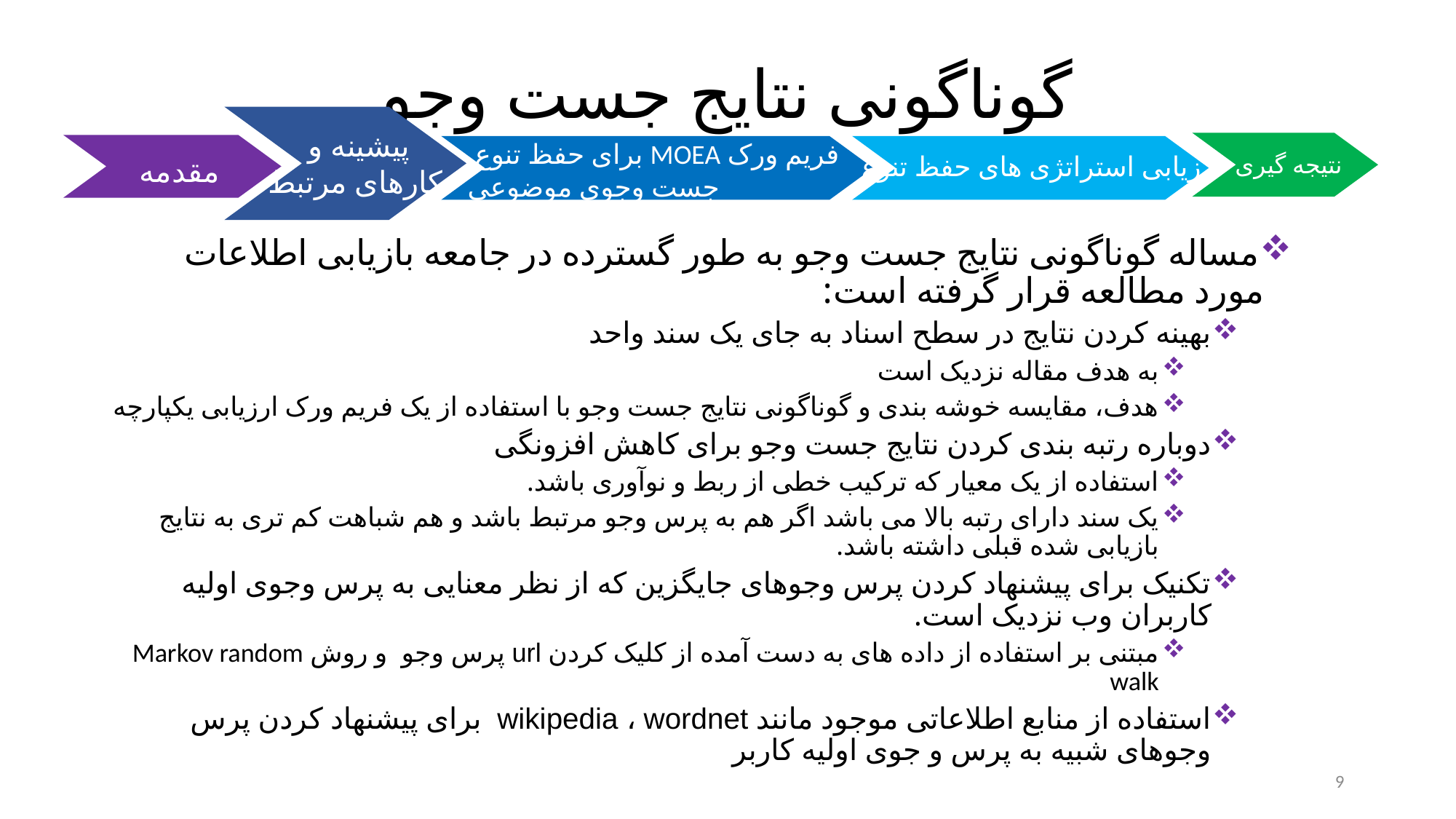

# گوناگونی نتایج جست وجو

نتیجه گیری

مقدمه

پیشینه و
کارهای مرتبط
فریم ورک MOEA برای حفظ تنوع
جست وجوی موضوعی
ارزیابی استراتژی های حفظ تنوع
مساله گوناگونی نتایج جست وجو به طور گسترده در جامعه بازیابی اطلاعات مورد مطالعه قرار گرفته است:
بهینه کردن نتایج در سطح اسناد به جای یک سند واحد
به هدف مقاله نزدیک است
هدف، مقایسه خوشه بندی و گوناگونی نتایج جست وجو با استفاده از یک فریم ورک ارزیابی یکپارچه
دوباره رتبه بندی کردن نتایج جست وجو برای کاهش افزونگی
استفاده از یک معیار که ترکیب خطی از ربط و نوآوری باشد.
یک سند دارای رتبه بالا می باشد اگر هم به پرس وجو مرتبط باشد و هم شباهت کم تری به نتایج بازیابی شده قبلی داشته باشد.
تکنیک برای پیشنهاد کردن پرس وجوهای جایگزین که از نظر معنایی به پرس وجوی اولیه کاربران وب نزدیک است.
مبتنی بر استفاده از داده های به دست آمده از کلیک کردن url پرس وجو  و روش Markov random walk
استفاده از منابع اطلاعاتی موجود مانند wikipedia ، wordnet  برای پیشنهاد کردن پرس وجوهای شبیه به پرس و جوی اولیه کاربر

9